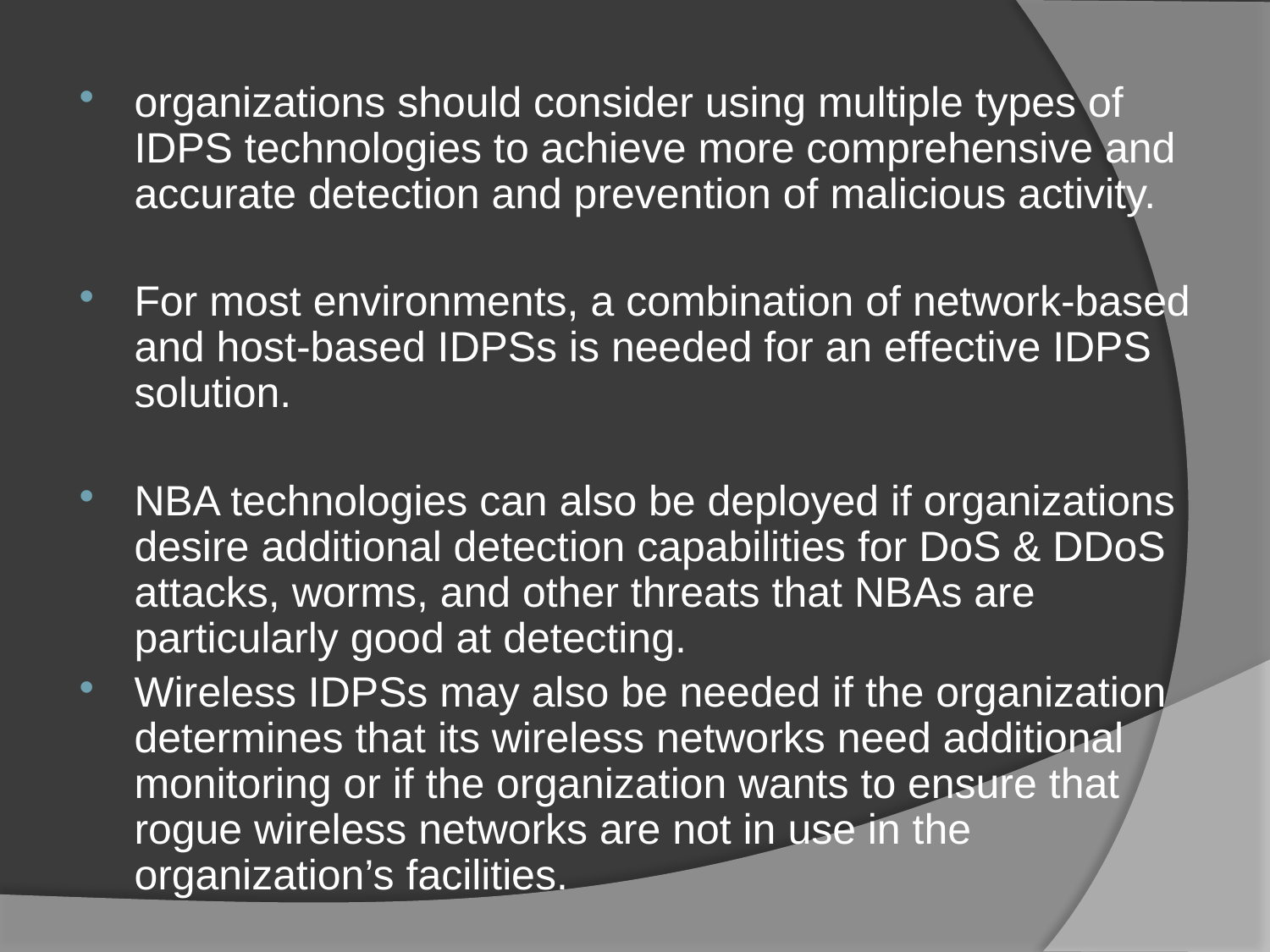

organizations should consider using multiple types of IDPS technologies to achieve more comprehensive and accurate detection and prevention of malicious activity.

For most environments, a combination of network-based and host-based IDPSs is needed for an effective IDPS solution.

NBA technologies can also be deployed if organizations desire additional detection capabilities for DoS & DDoS attacks, worms, and other threats that NBAs are particularly good at detecting.
Wireless IDPSs may also be needed if the organization determines that its wireless networks need additional monitoring or if the organization wants to ensure that rogue wireless networks are not in use in the organization’s facilities.